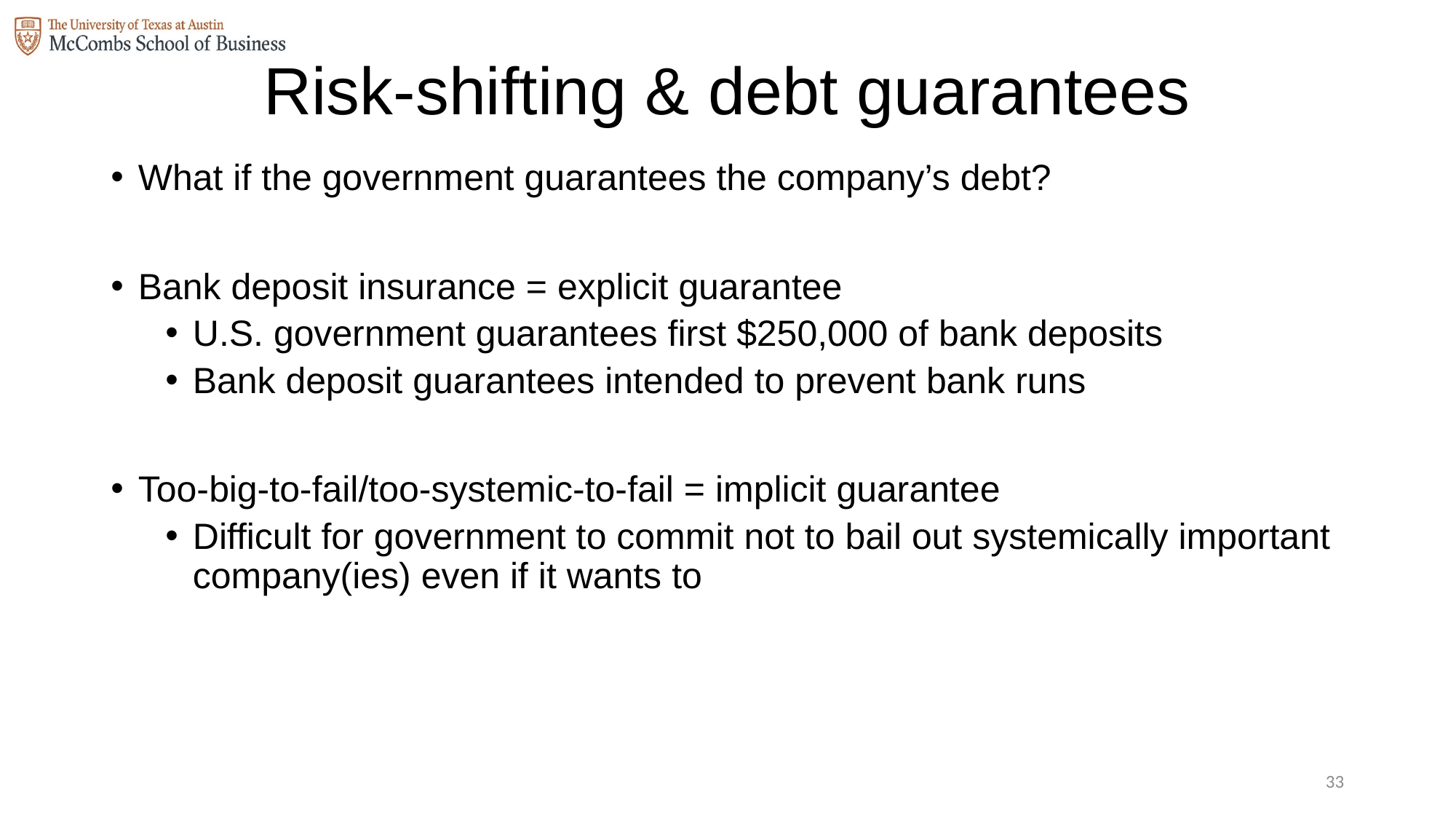

# Risk-shifting & debt guarantees
What if the government guarantees the company’s debt?

Bank deposit insurance = explicit guarantee
U.S. government guarantees first $250,000 of bank deposits
Bank deposit guarantees intended to prevent bank runs

Too-big-to-fail/too-systemic-to-fail = implicit guarantee
Difficult for government to commit not to bail out systemically important company(ies) even if it wants to
33